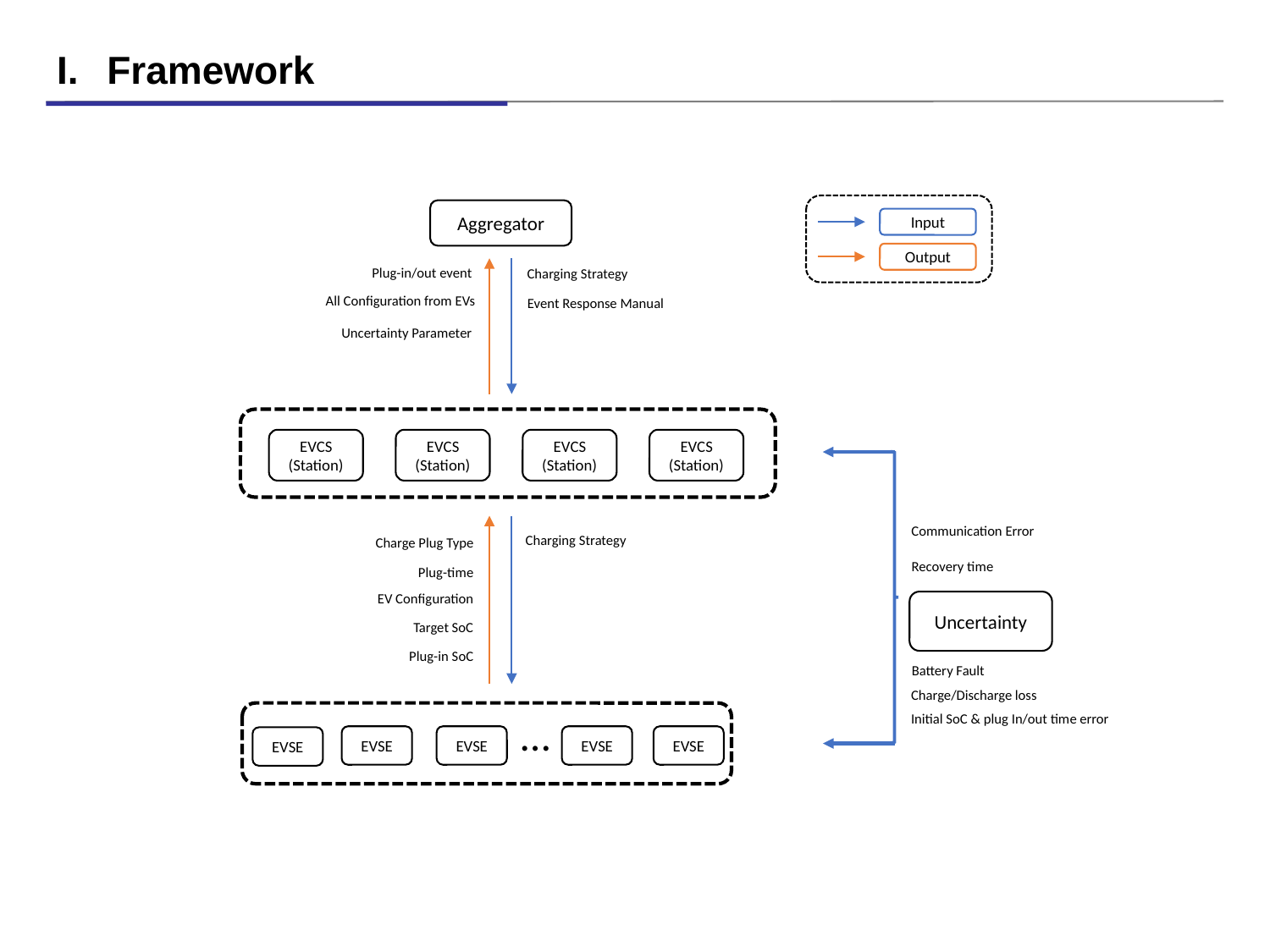

Framework

Input
Output
Aggregator
Plug-in/out event
Charging Strategy
All Configuration from EVs
Event Response Manual
Uncertainty Parameter

EVCS
(Station)
EVCS
(Station)
EVCS
(Station)
EVCS
(Station)

Communication Error
Charging Strategy
Charge Plug Type
Recovery time
Plug-time
EV Configuration
Uncertainty
Target SoC
Plug-in SoC
Battery Fault
Charge/Discharge loss
…
EVSE
EVSE
EVSE
EVSE
EVSE

Initial SoC & plug In/out time error